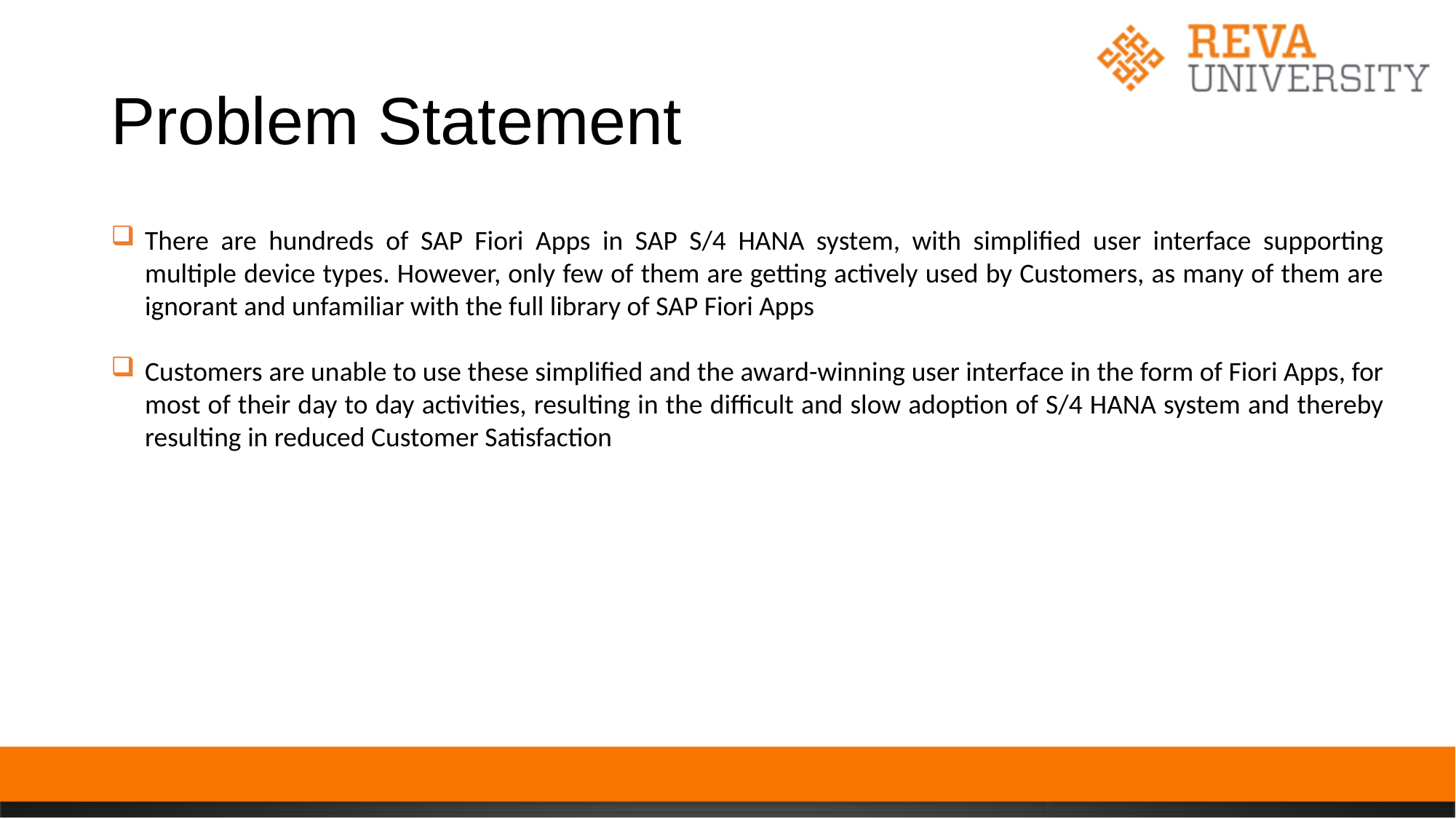

# Problem Statement
There are hundreds of SAP Fiori Apps in SAP S/4 HANA system, with simplified user interface supporting multiple device types. However, only few of them are getting actively used by Customers, as many of them are ignorant and unfamiliar with the full library of SAP Fiori Apps

Customers are unable to use these simplified and the award-winning user interface in the form of Fiori Apps, for most of their day to day activities, resulting in the difficult and slow adoption of S/4 HANA system and thereby resulting in reduced Customer Satisfaction